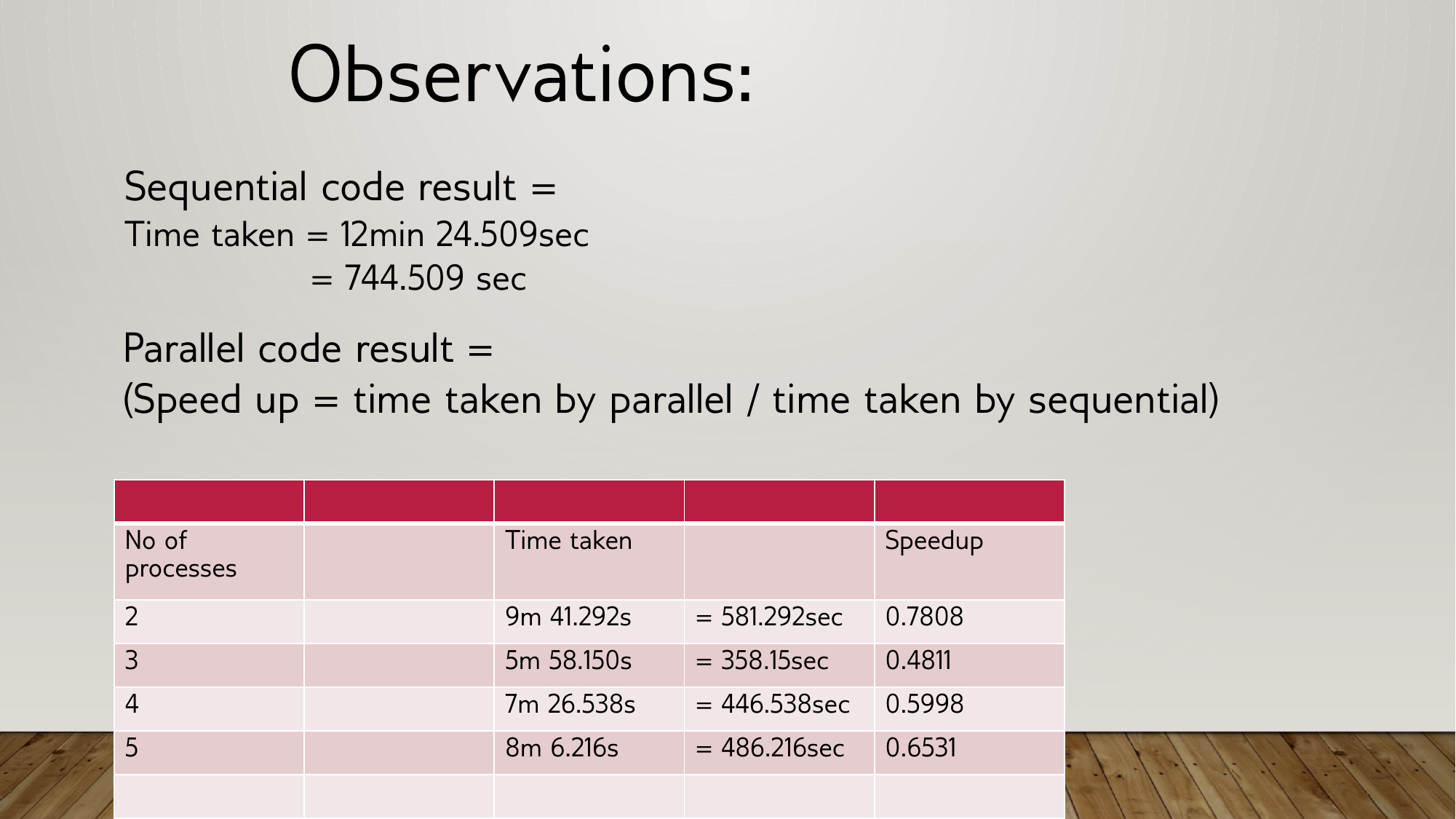

Observations:
Sequential code result =

Time taken = 12min 24.509sec
                 = 744.509 sec
Parallel code result =
(Speed up = time taken by parallel / time taken by sequential)
|  |  |  |  |  |
| --- | --- | --- | --- | --- |
| No of processes |  | Time taken |  | Speedup |
| 2 |  | 9m 41.292s | = 581.292sec | 0.7808 |
| 3 |  | 5m 58.150s | = 358.15sec | 0.4811 |
| 4 |  | 7m 26.538s | = 446.538sec | 0.5998 |
| 5 |  | 8m 6.216s | = 486.216sec | 0.6531 |
|  |  |  |  |  |